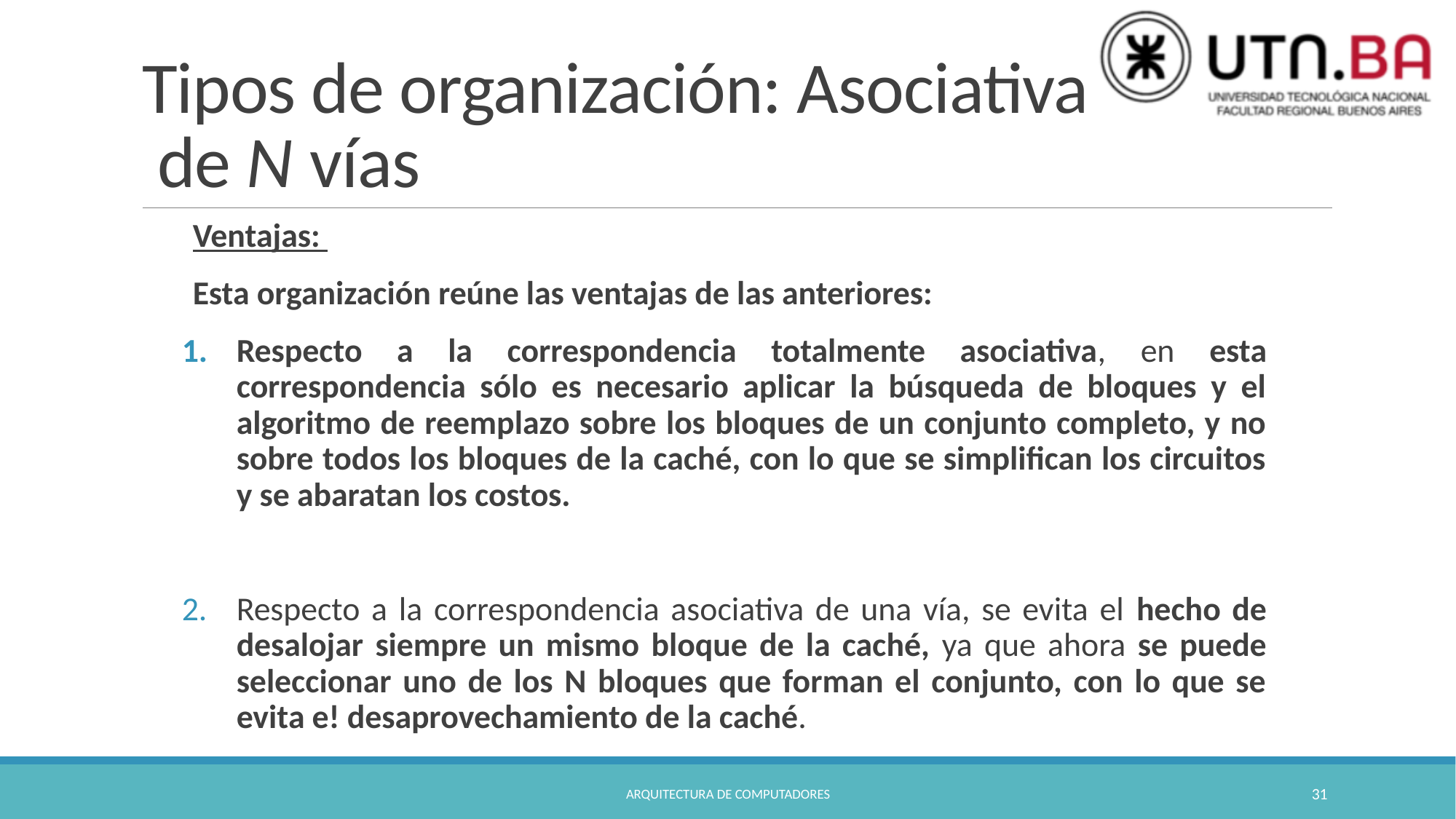

# Tipos de organización: Asociativa de N vías
Ventajas:
Esta organización reúne las ventajas de las anteriores:
Respecto a la correspondencia totalmente asociativa, en esta correspondencia sólo es necesario aplicar la búsqueda de bloques y el algoritmo de reemplazo sobre los bloques de un conjunto completo, y no sobre todos los bloques de la caché, con lo que se simplifican los circuitos y se abaratan los costos.

Respecto a la correspondencia asociativa de una vía, se evita el hecho de desalojar siempre un mismo bloque de la caché, ya que ahora se puede seleccionar uno de los N bloques que forman el conjunto, con lo que se evita e! desaprovechamiento de la caché.
Arquitectura de Computadores
31